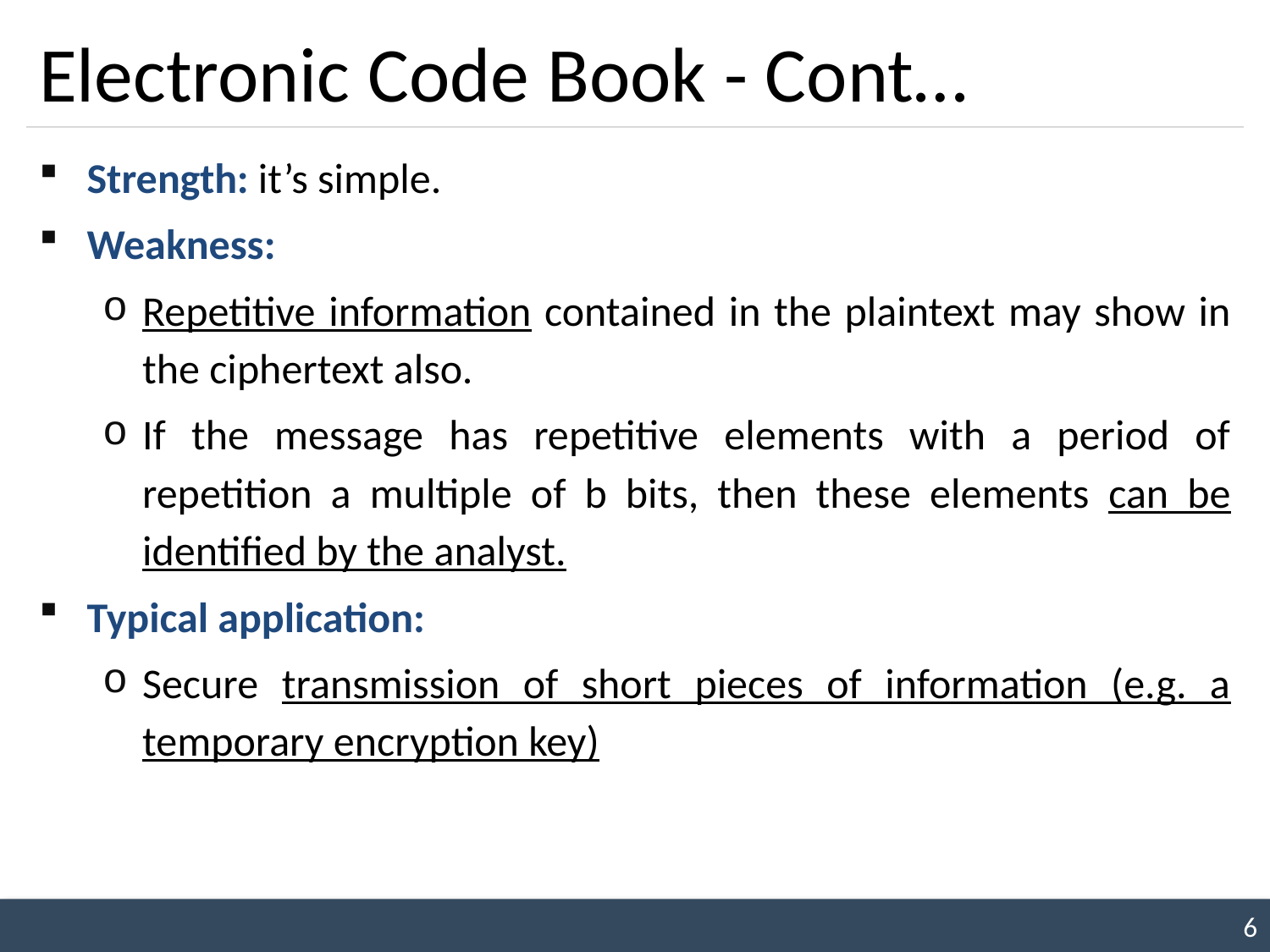

# Electronic Code Book - Cont…
Strength: it’s simple.
Weakness:
Repetitive information contained in the plaintext may show in the ciphertext also.
If the message has repetitive elements with a period of repetition a multiple of b bits, then these elements can be identified by the analyst.
Typical application:
Secure transmission of short pieces of information (e.g. a temporary encryption key)